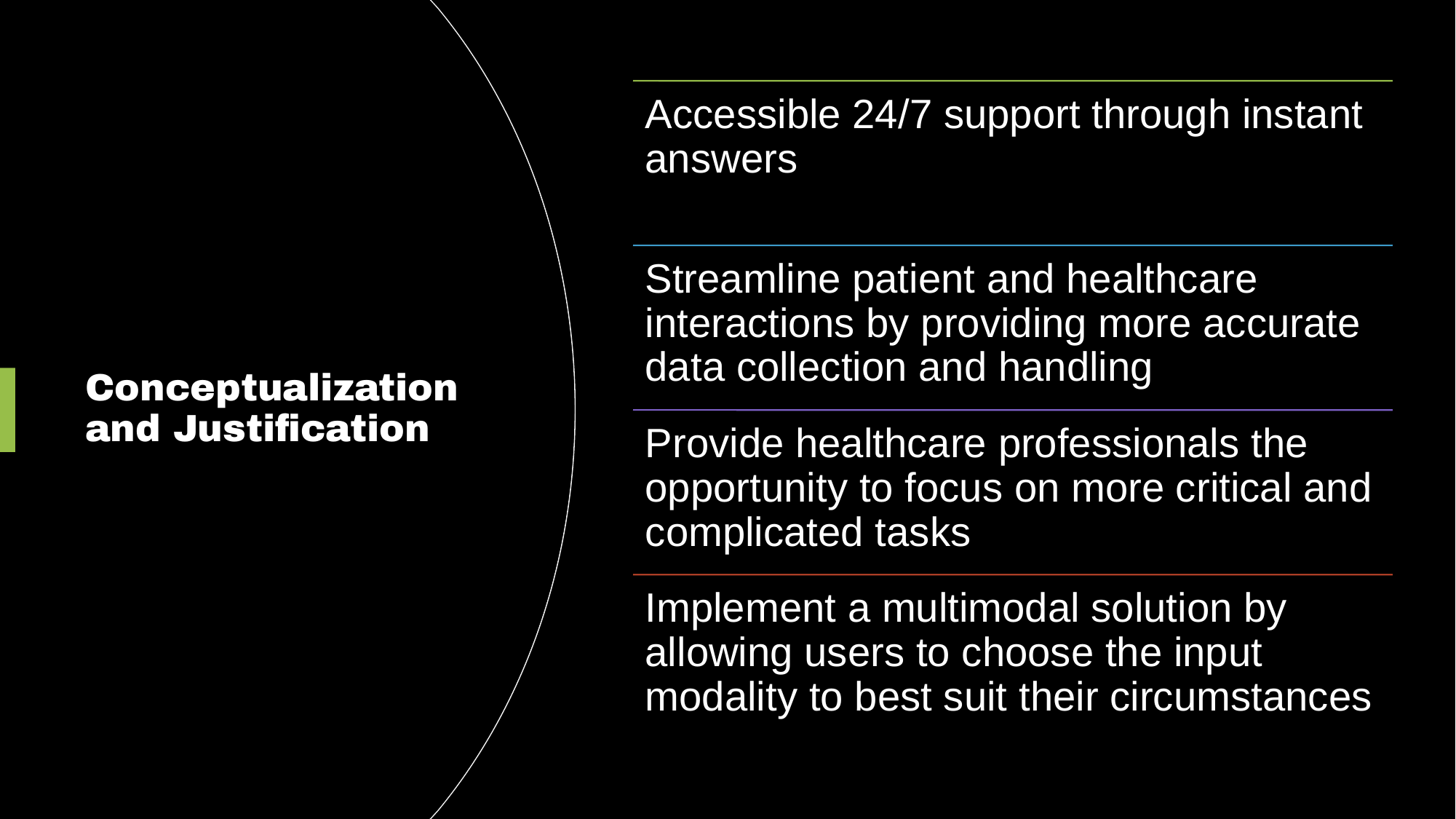

Accessible 24/7 support through instant answers
Streamline patient and healthcare interactions by providing more accurate data collection and handling
Provide healthcare professionals the opportunity to focus on more critical and complicated tasks
Implement a multimodal solution by allowing users to choose the input modality to best suit their circumstances
# Conceptualization and Justification